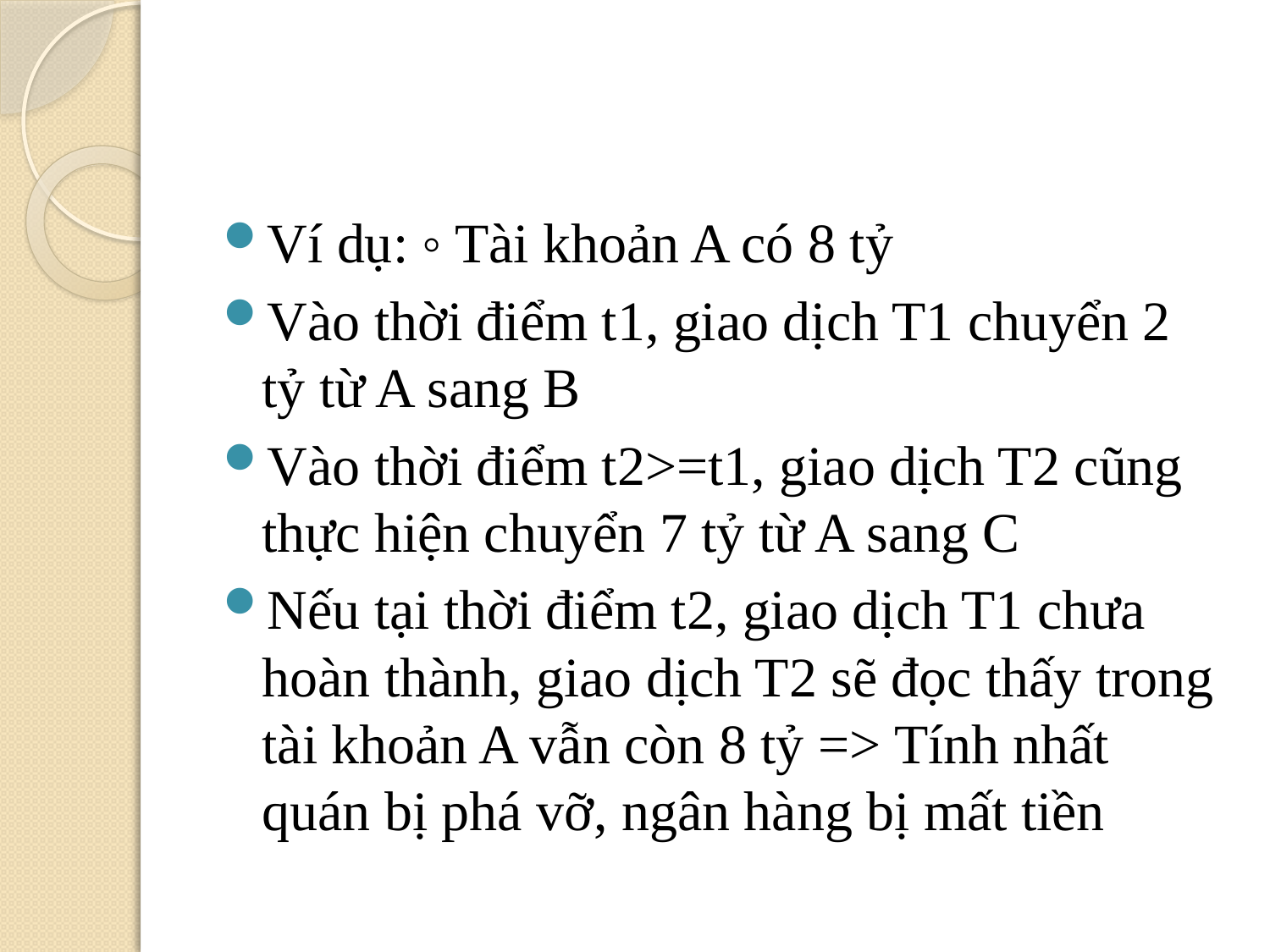

#
Ví dụ: ◦ Tài khoản A có 8 tỷ
Vào thời điểm t1, giao dịch T1 chuyển 2 tỷ từ A sang B
Vào thời điểm t2>=t1, giao dịch T2 cũng thực hiện chuyển 7 tỷ từ A sang C
Nếu tại thời điểm t2, giao dịch T1 chưa hoàn thành, giao dịch T2 sẽ đọc thấy trong tài khoản A vẫn còn 8 tỷ => Tính nhất quán bị phá vỡ, ngân hàng bị mất tiền